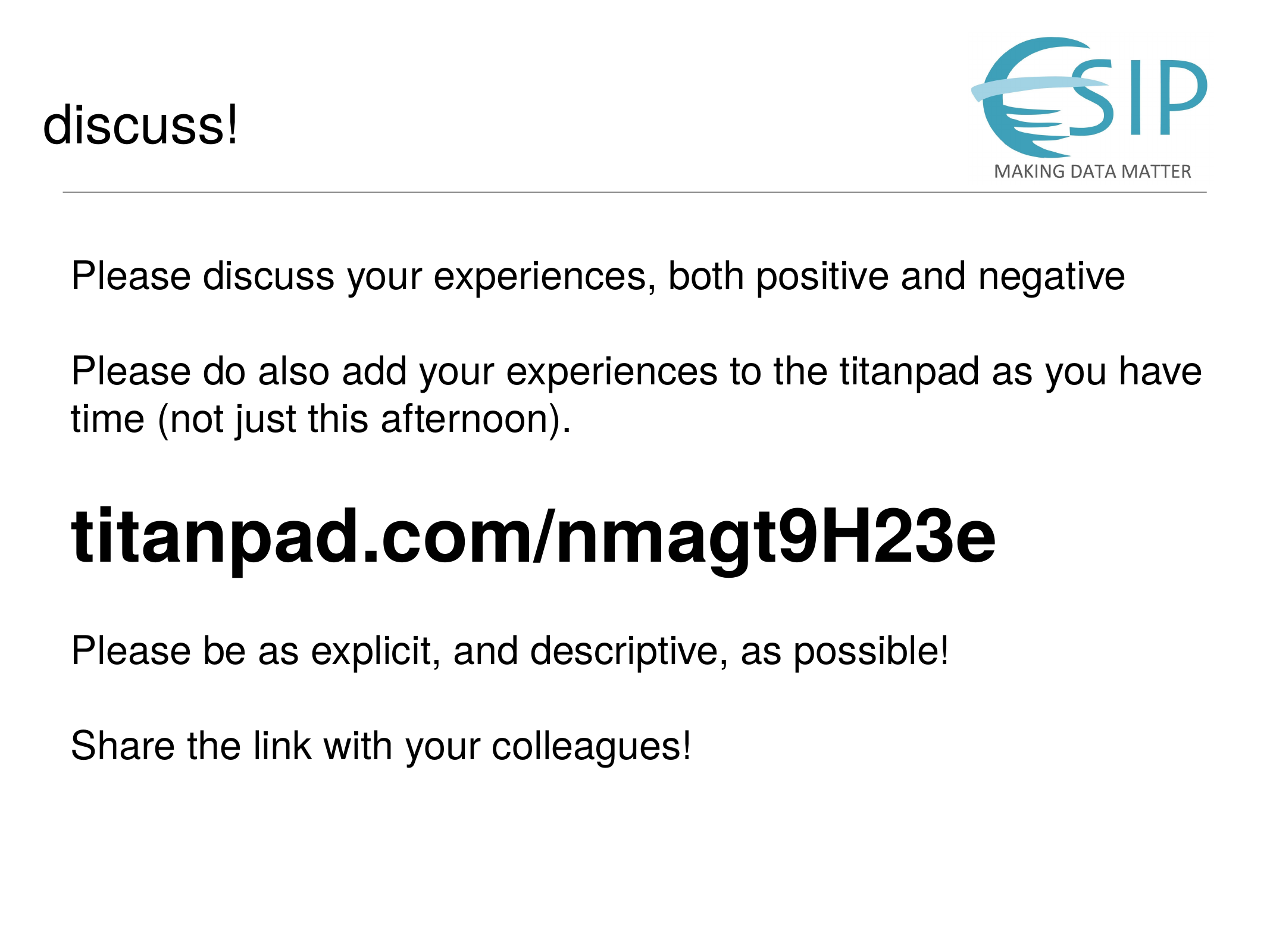

# discuss!
Please discuss your experiences, both positive and negative

Please do also add your experiences to the titanpad as you have time (not just this afternoon).

titanpad.com/nmagt9H23e

Please be as explicit, and descriptive, as possible!

Share the link with your colleagues!